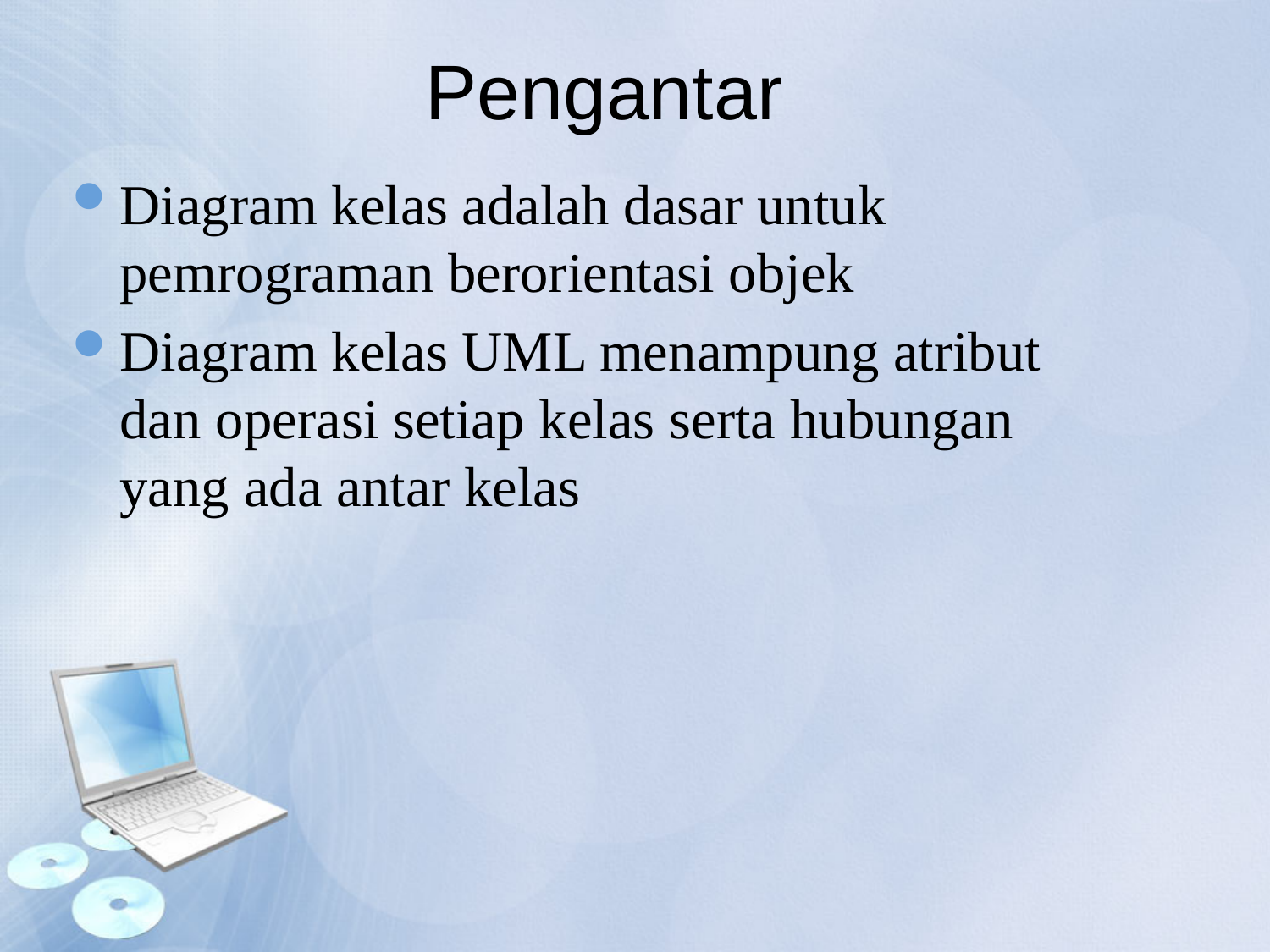

Pengantar
Diagram kelas adalah dasar untuk pemrograman berorientasi objek
Diagram kelas UML menampung atribut dan operasi setiap kelas serta hubungan yang ada antar kelas